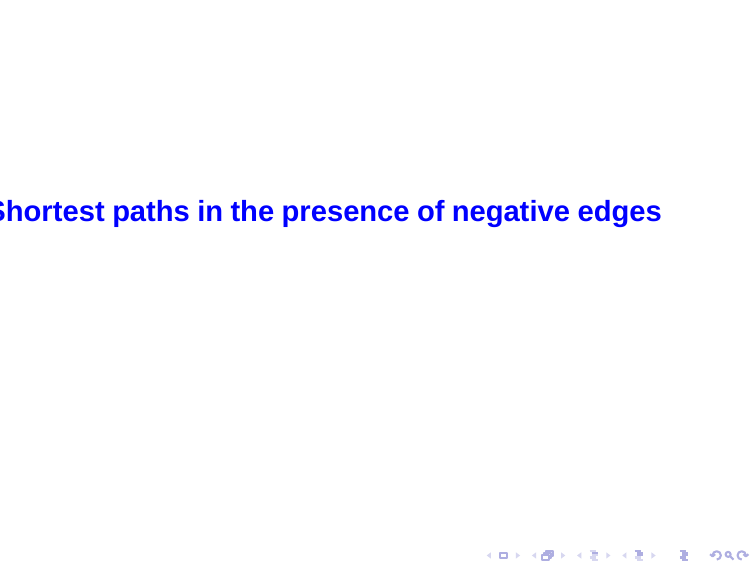

Shortest paths in the presence of negative edges